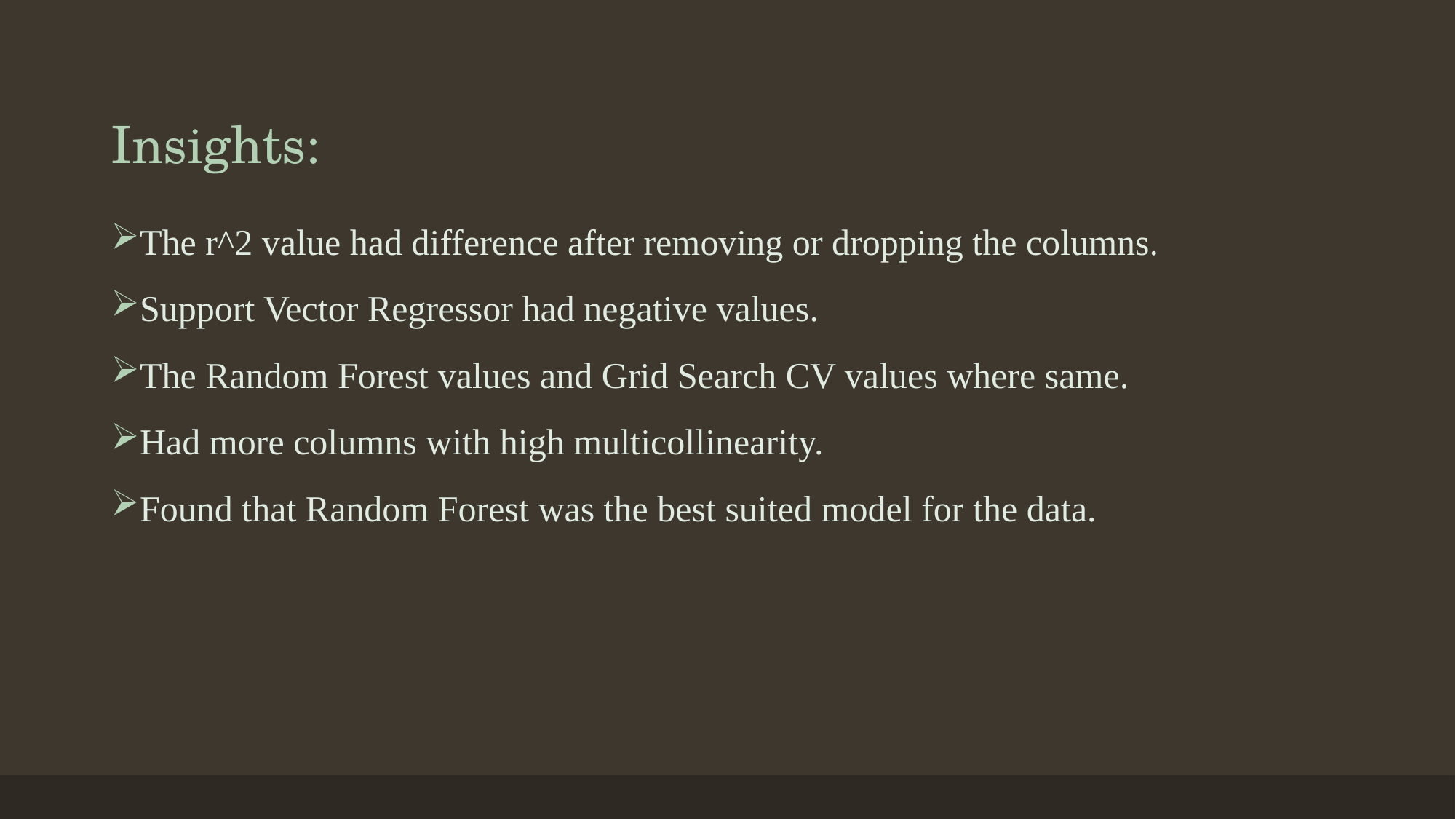

# Insights:
The r^2 value had difference after removing or dropping the columns.
Support Vector Regressor had negative values.
The Random Forest values and Grid Search CV values where same.
Had more columns with high multicollinearity.
Found that Random Forest was the best suited model for the data.